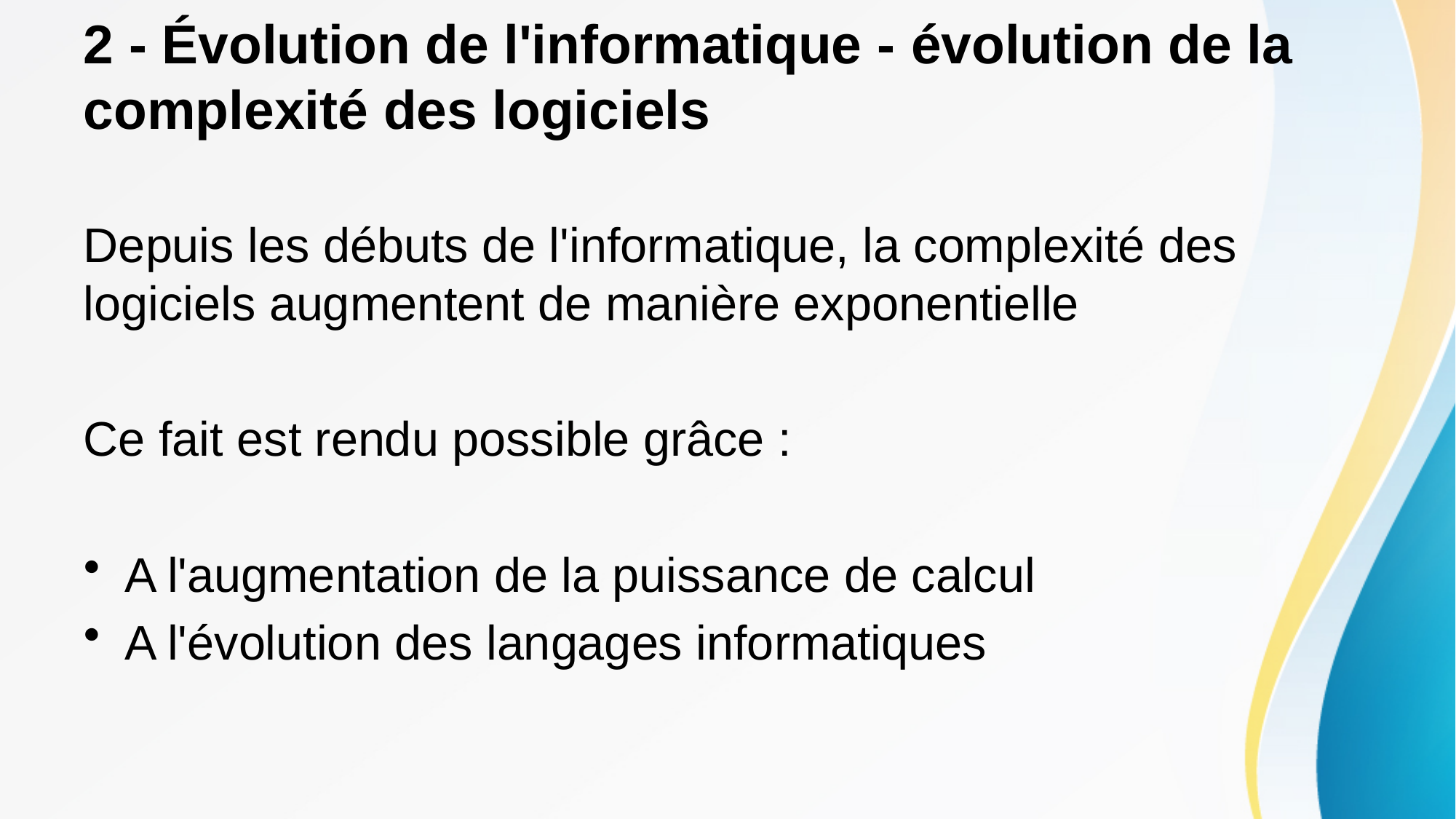

# 2 - Évolution de l'informatique - évolution de la complexité des logiciels

Depuis les débuts de l'informatique, la complexité des logiciels augmentent de manière exponentielle

Ce fait est rendu possible grâce :

A l'augmentation de la puissance de calcul
A l'évolution des langages informatiques